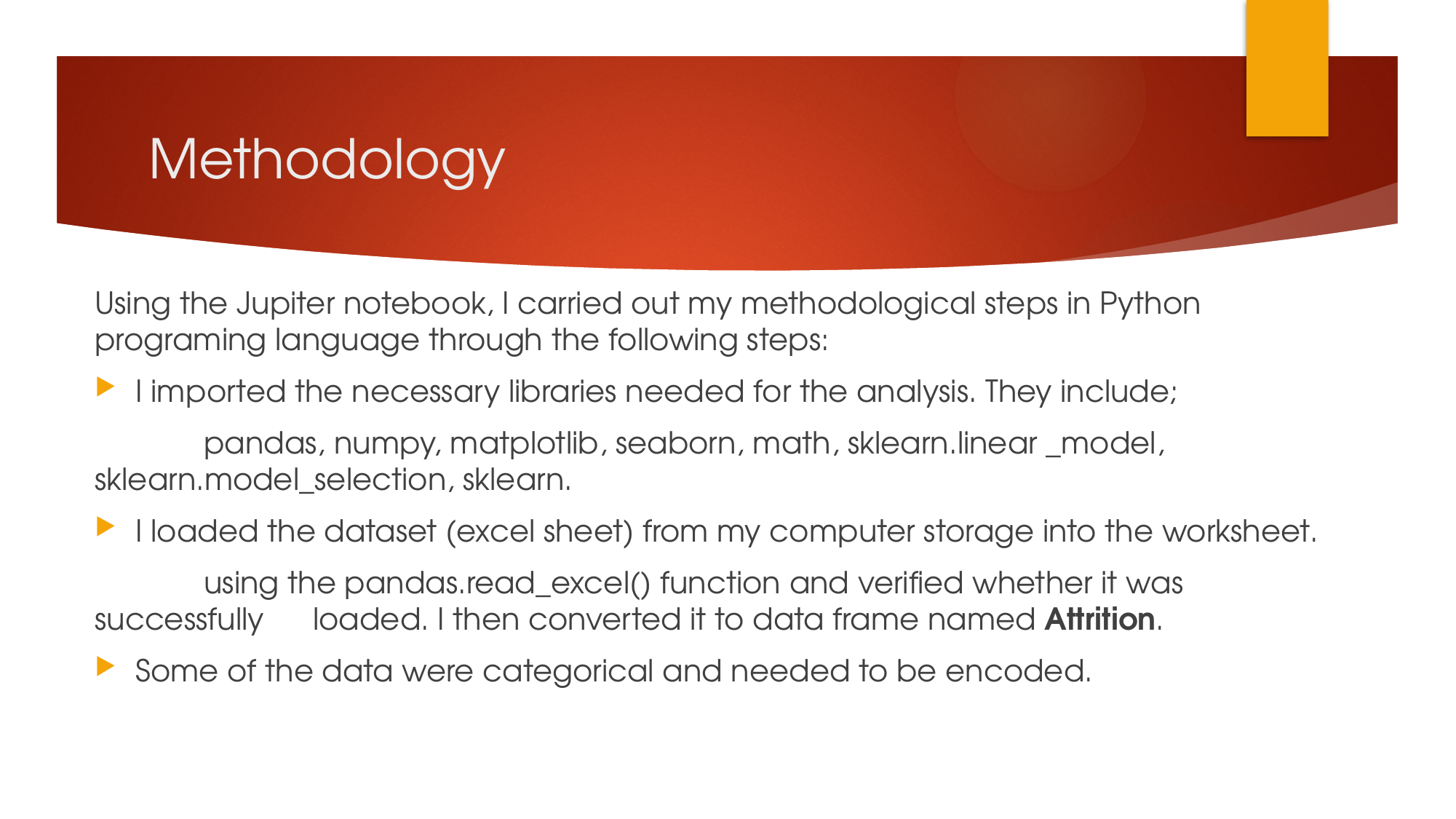

# Methodology
Using the Jupiter notebook, I carried out my methodological steps in Python programing language through the following steps:
I imported the necessary libraries needed for the analysis. They include;
	pandas, numpy, matplotlib, seaborn, math, sklearn.linear _model, 	sklearn.model_selection, sklearn.
I loaded the dataset (excel sheet) from my computer storage into the worksheet.
	using the pandas.read_excel() function and verified whether it was successfully 	loaded. I then converted it to data frame named Attrition.
Some of the data were categorical and needed to be encoded.